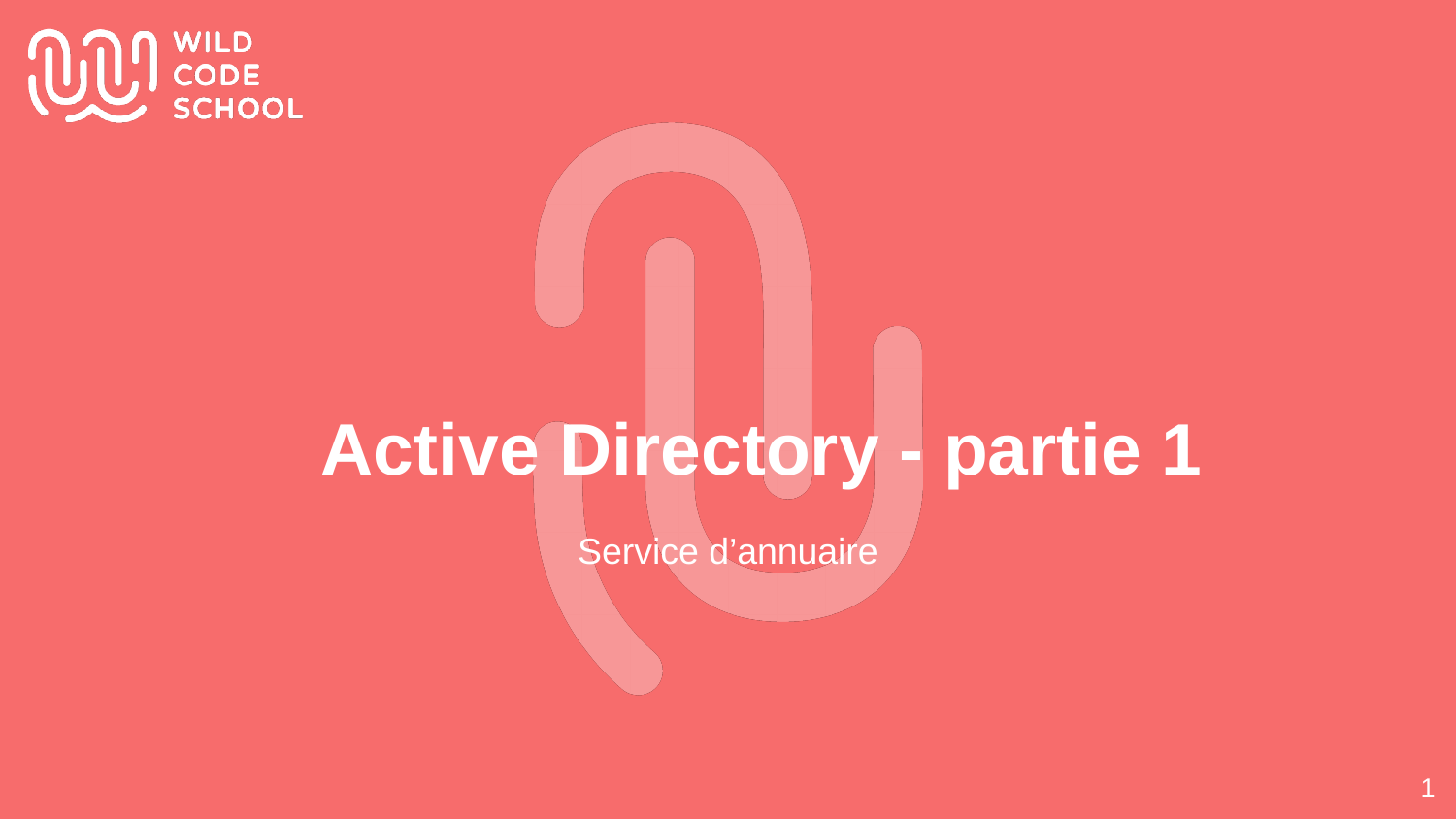

# Active Directory - partie 1
Service d’annuaire
1